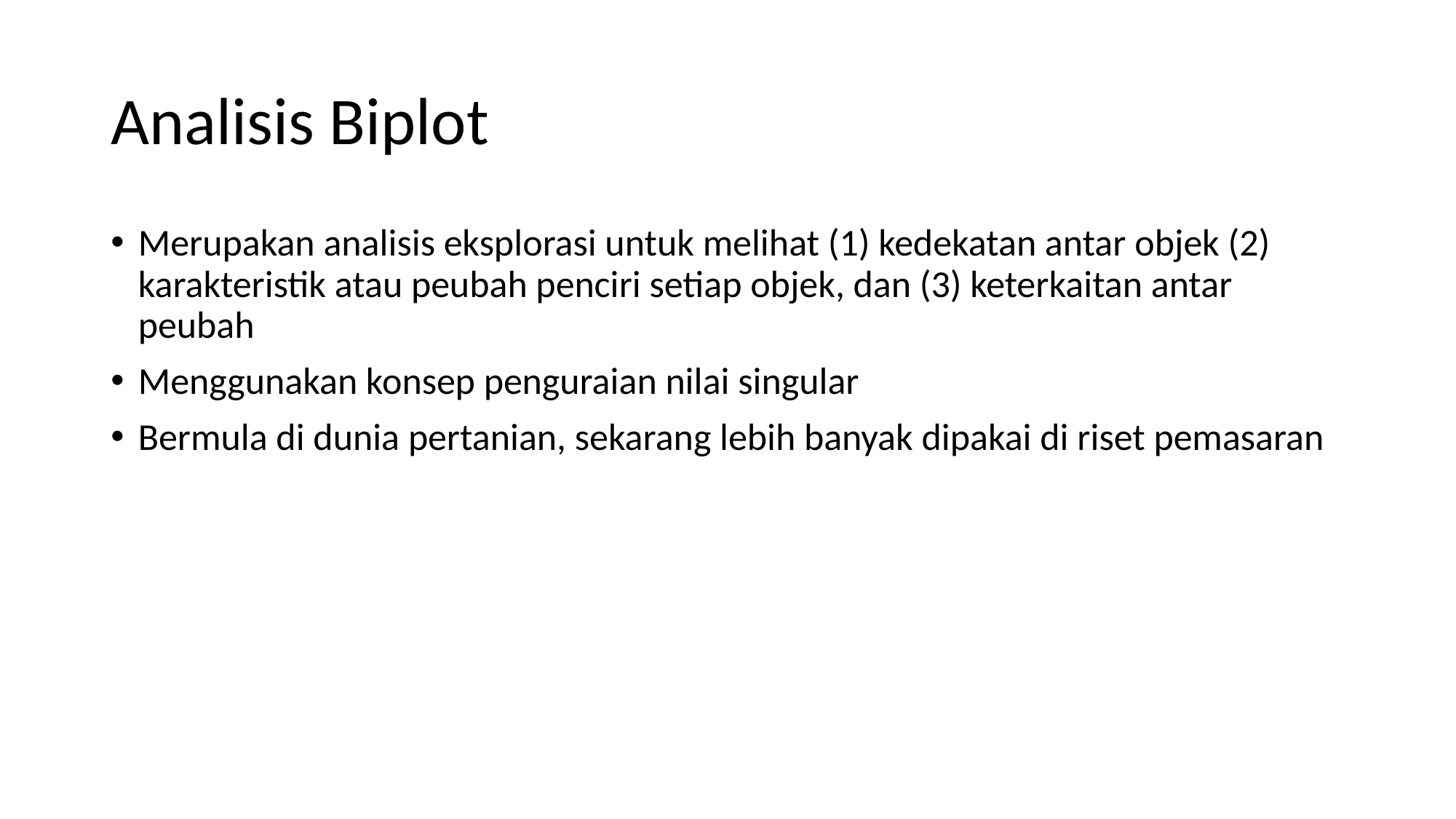

# Analisis Biplot
Merupakan analisis eksplorasi untuk melihat (1) kedekatan antar objek (2) karakteristik atau peubah penciri setiap objek, dan (3) keterkaitan antar peubah
Menggunakan konsep penguraian nilai singular
Bermula di dunia pertanian, sekarang lebih banyak dipakai di riset pemasaran